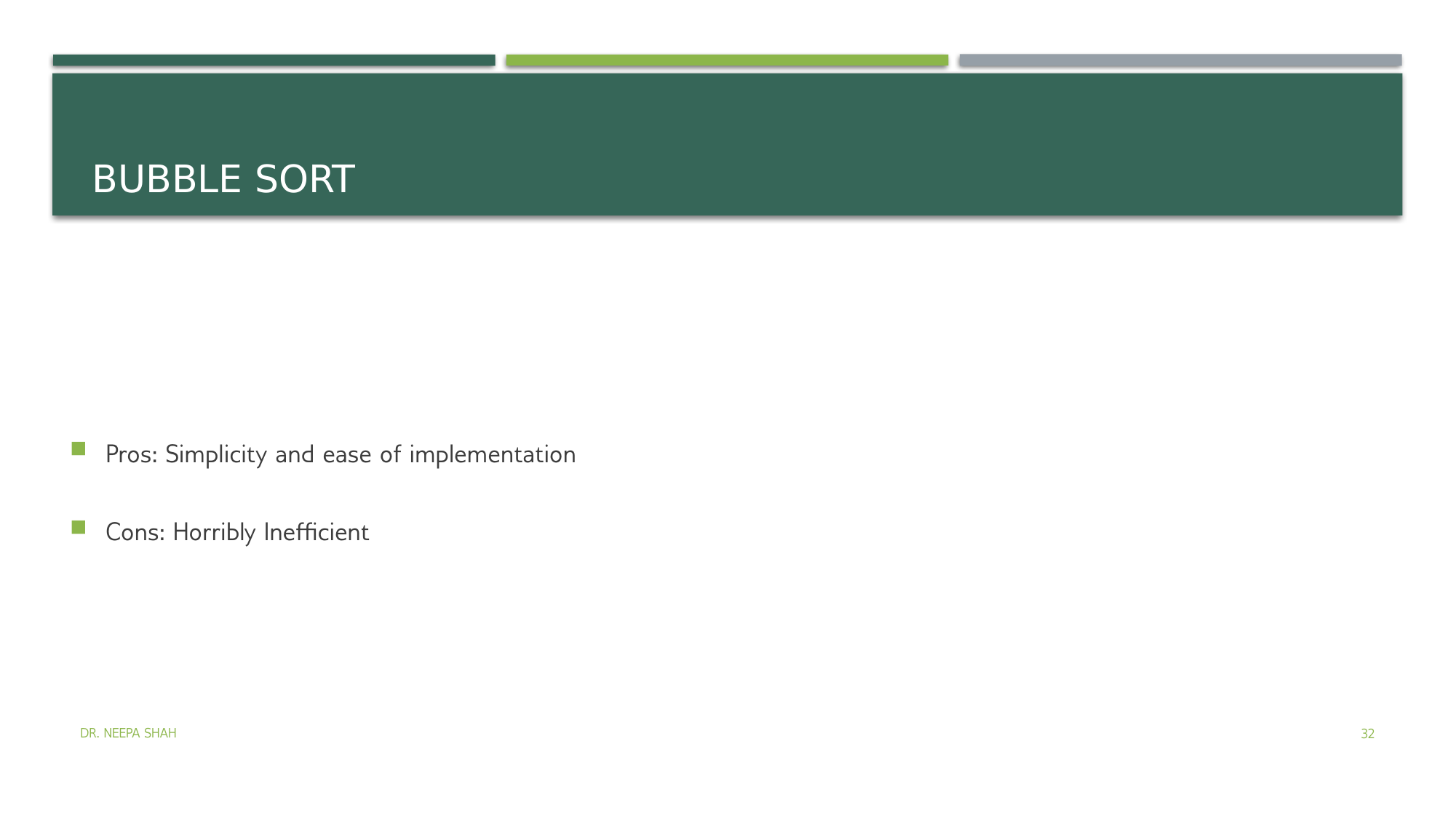

# Bubble Sort

Pros: Simplicity and ease of implementation

Cons: Horribly Inefficient

Dr. Neepa Shah
32